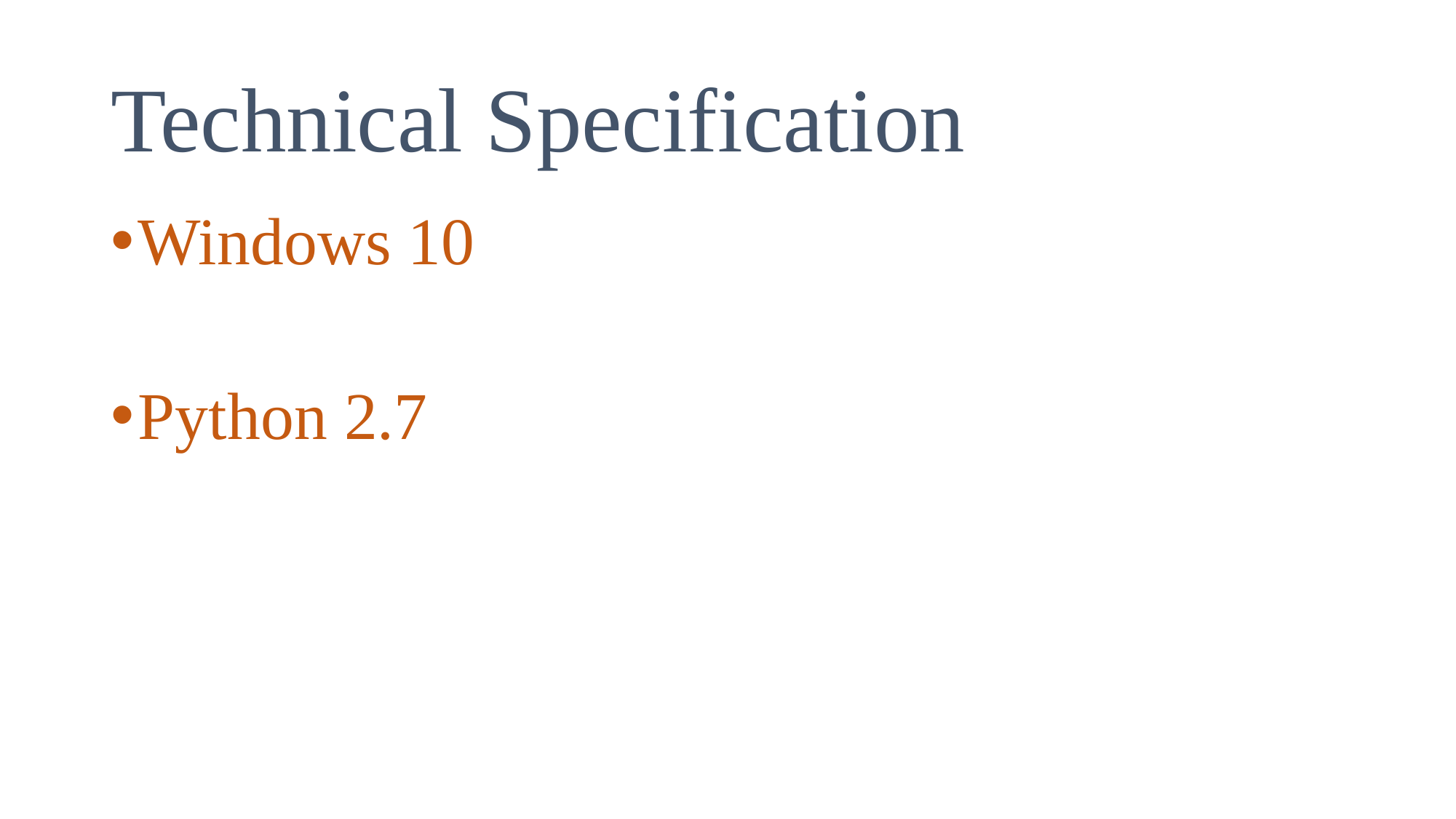

# Technical Specification
Windows 10

Python 2.7